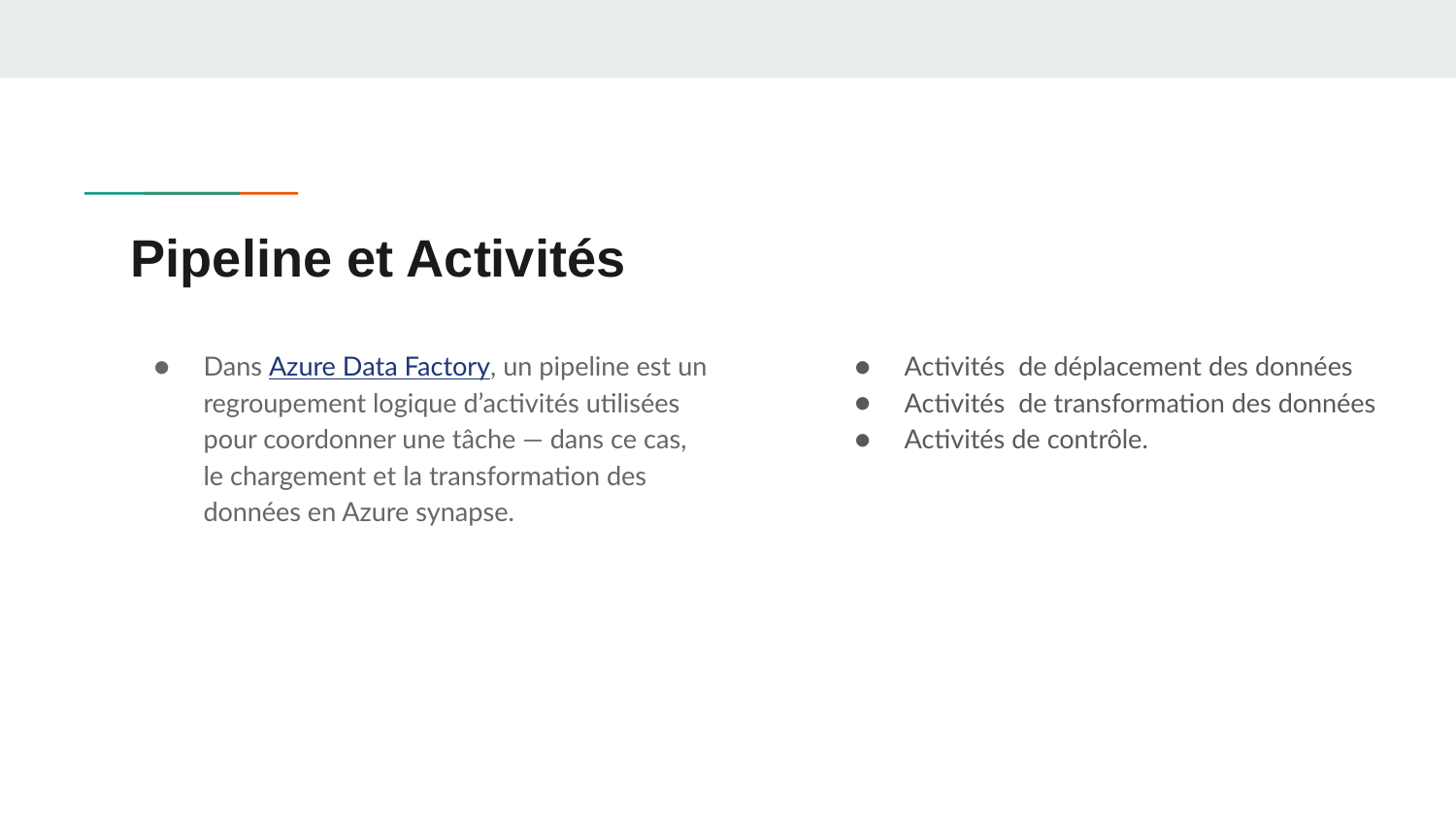

# Pipeline et Activités
Dans Azure Data Factory, un pipeline est un regroupement logique d’activités utilisées pour coordonner une tâche — dans ce cas, le chargement et la transformation des données en Azure synapse.
Activités  de déplacement des données
Activités  de transformation des données
Activités de contrôle.